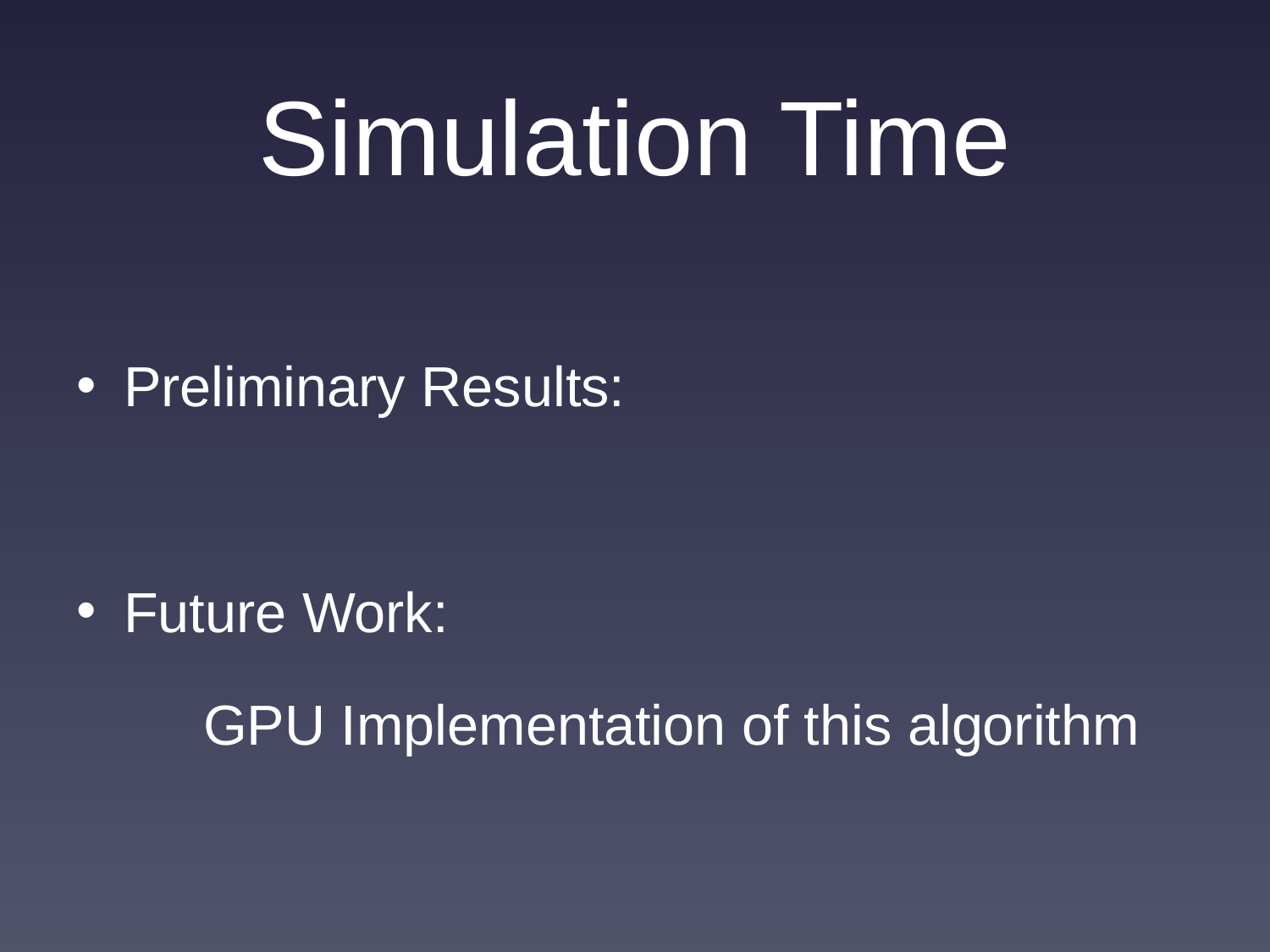

# Simulation Time
Preliminary Results:

Future Work:
	GPU Implementation of this algorithm